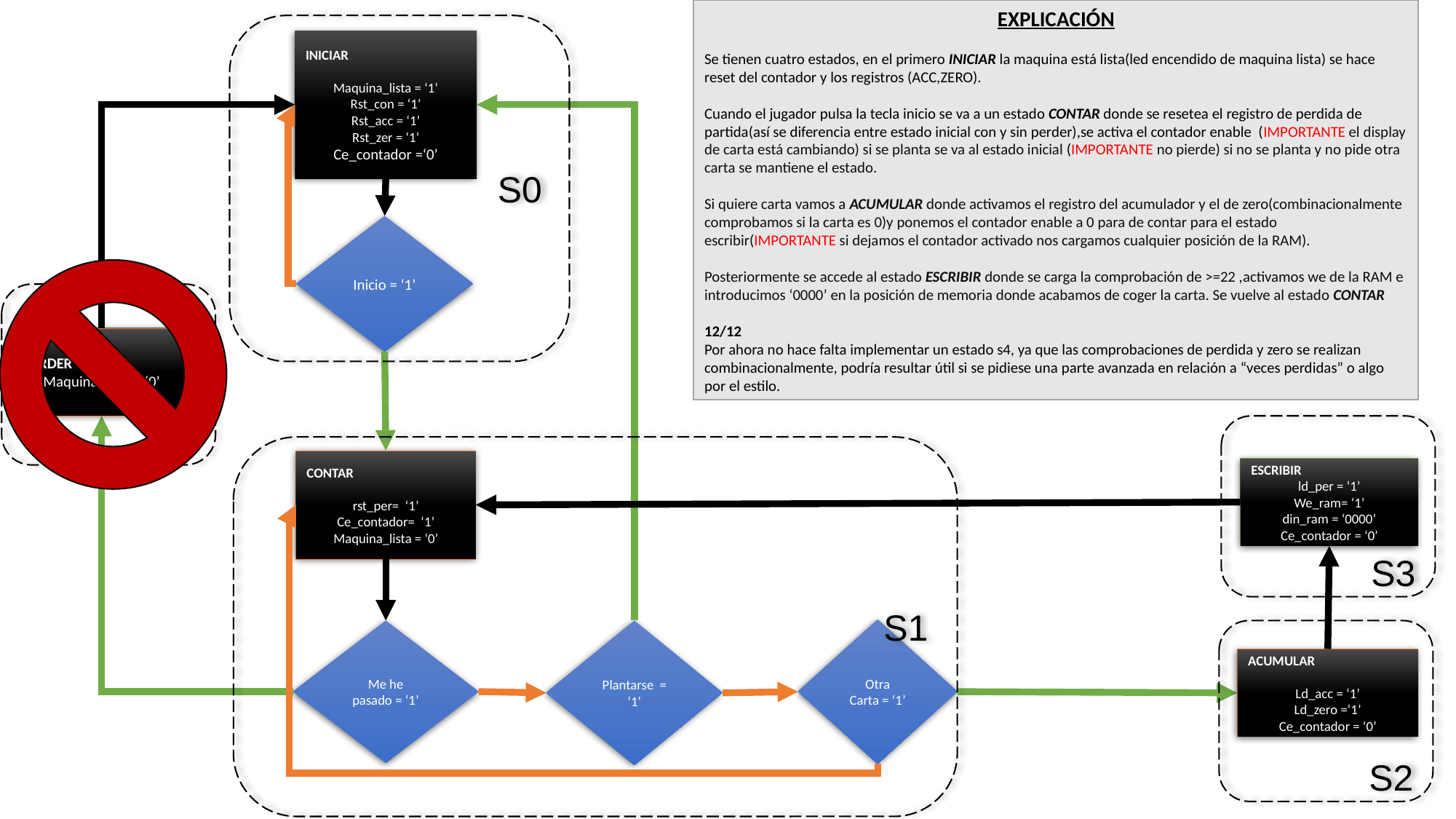

EXPLICACIÓN

Se tienen cuatro estados, en el primero INICIAR la maquina está lista(led encendido de maquina lista) se hace reset del contador y los registros (ACC,ZERO).

Cuando el jugador pulsa la tecla inicio se va a un estado CONTAR donde se resetea el registro de perdida de partida(así se diferencia entre estado inicial con y sin perder),se activa el contador enable  (IMPORTANTE el display de carta está cambiando) si se planta se va al estado inicial (IMPORTANTE no pierde) si no se planta y no pide otra carta se mantiene el estado.

Si quiere carta vamos a ACUMULAR donde activamos el registro del acumulador y el de zero(combinacionalmente comprobamos si la carta es 0)y ponemos el contador enable a 0 para de contar para el estado escribir(IMPORTANTE si dejamos el contador activado nos cargamos cualquier posición de la RAM).

Posteriormente se accede al estado ESCRIBIR donde se carga la comprobación de >=22 ,activamos we de la RAM e introducimos ‘0000’ en la posición de memoria donde acabamos de coger la carta. Se vuelve al estado CONTAR

12/12
Por ahora no hace falta implementar un estado s4, ya que las comprobaciones de perdida y zero se realizan combinacionalmente, podría resultar útil si se pidiese una parte avanzada en relación a “veces perdidas” o algo por el estilo.
S0
INICIAR

Maquina_lista = ‘1’
Rst_con = ‘1’
Rst_acc = ‘1’
Rst_zer = ‘1’
Ce_contador =‘0’
Inicio = ‘1’

S4
PERDER
Maquina_lista = ‘0’

S3
S1
CONTAR

rst_per=  ‘1’
Ce_contador=  ‘1’
Maquina_lista = ‘0’
ESCRIBIR
ld_per = ‘1’
We_ram= ‘1’
din_ram = ‘0000’
Ce_contador = ‘0’
Otra
Carta = ‘1’
Me he pasado = ‘1’
Plantarse  = ‘1’

S2
ACUMULAR

Ld_acc = ‘1’
Ld_zero =‘1’
Ce_contador = ‘0’